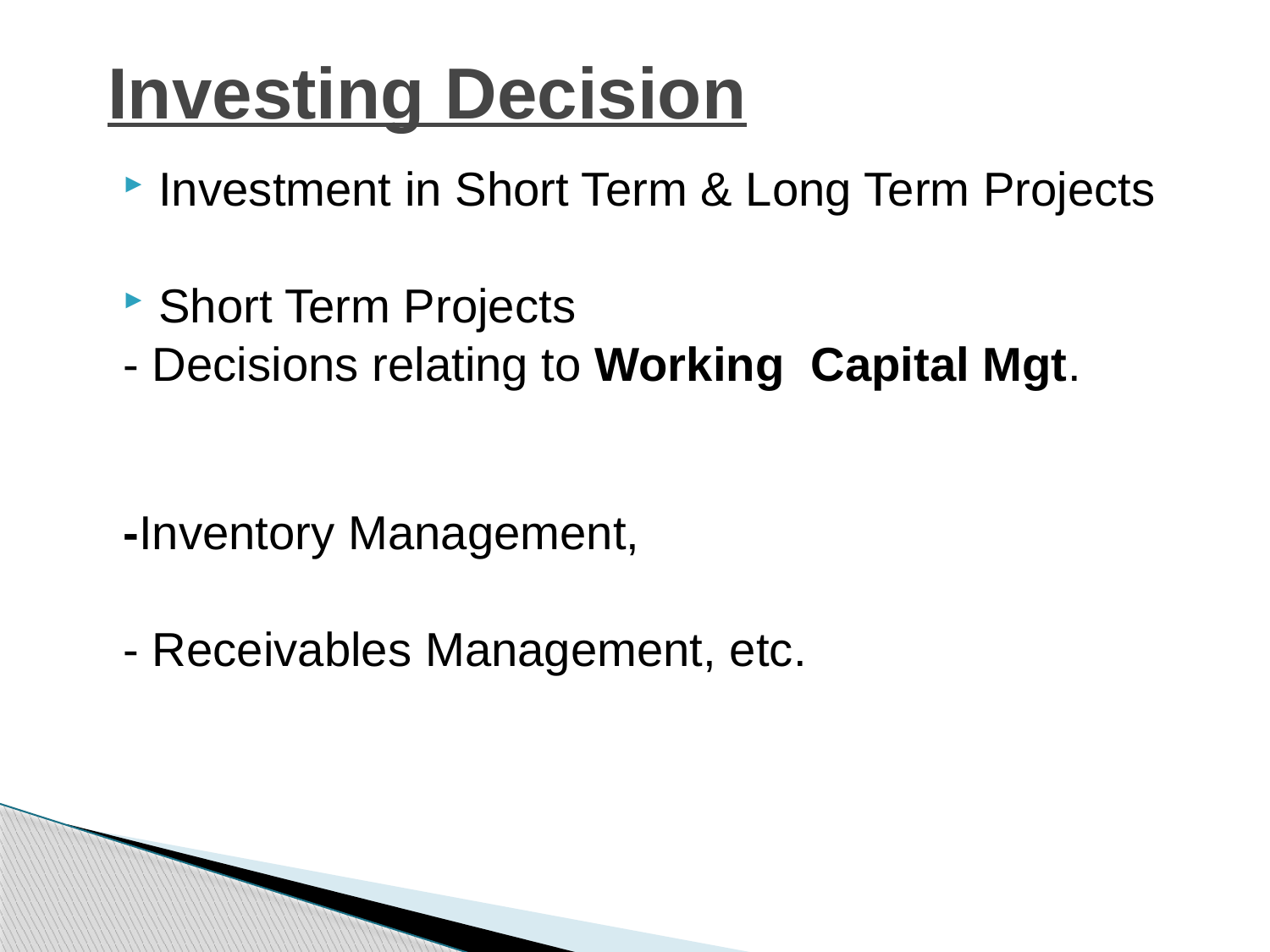

# Investing Decision
Investment in Short Term & Long Term Projects

Short Term Projects
- Decisions relating to Working  Capital Mgt.

-Inventory Management,

- Receivables Management, etc.